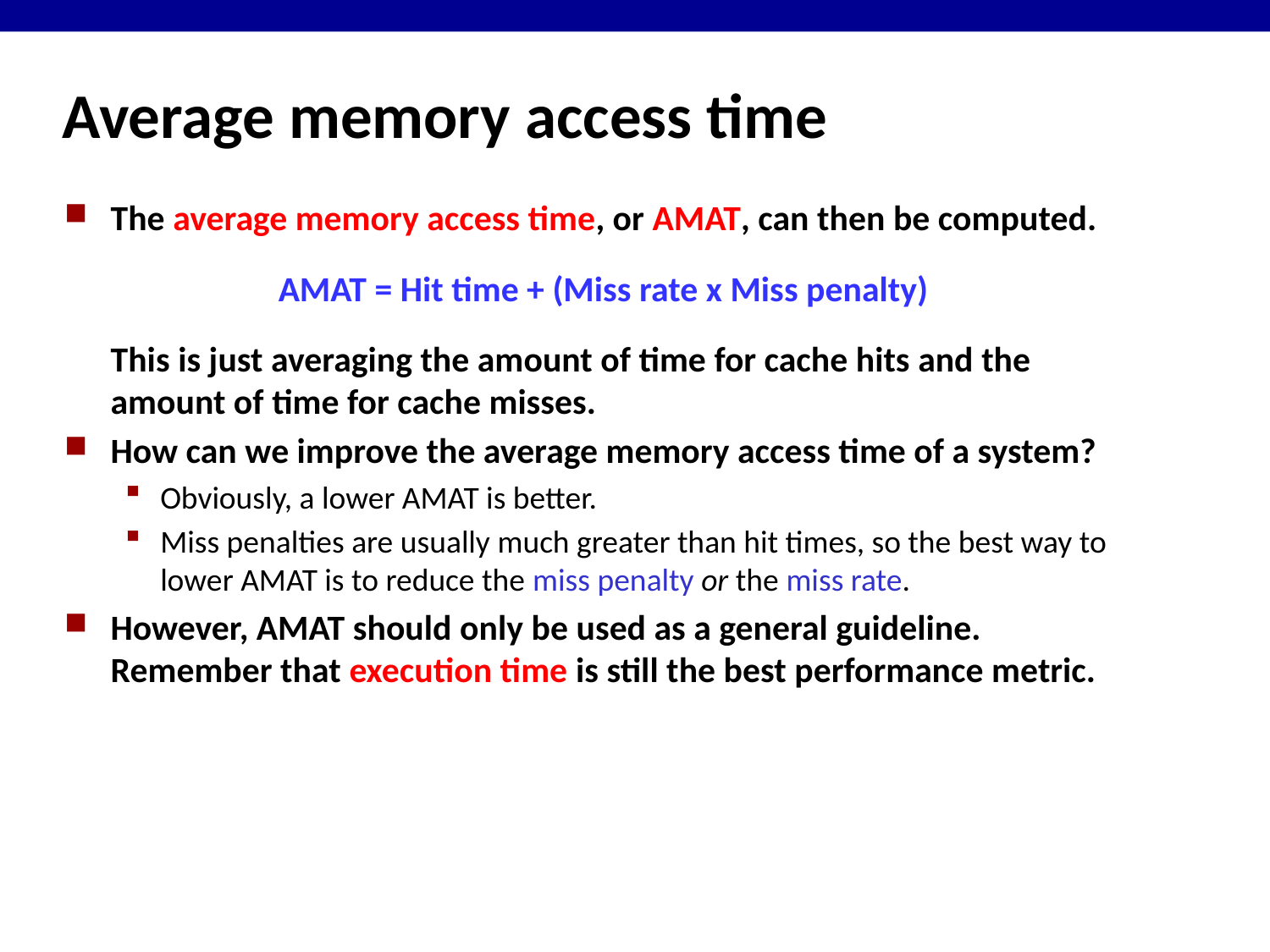

# Average memory access time
The average memory access time, or AMAT, can then be computed.
AMAT = Hit time + (Miss rate x Miss penalty)
	This is just averaging the amount of time for cache hits and the amount of time for cache misses.
How can we improve the average memory access time of a system?
Obviously, a lower AMAT is better.
Miss penalties are usually much greater than hit times, so the best way to lower AMAT is to reduce the miss penalty or the miss rate.
However, AMAT should only be used as a general guideline. Remember that execution time is still the best performance metric.